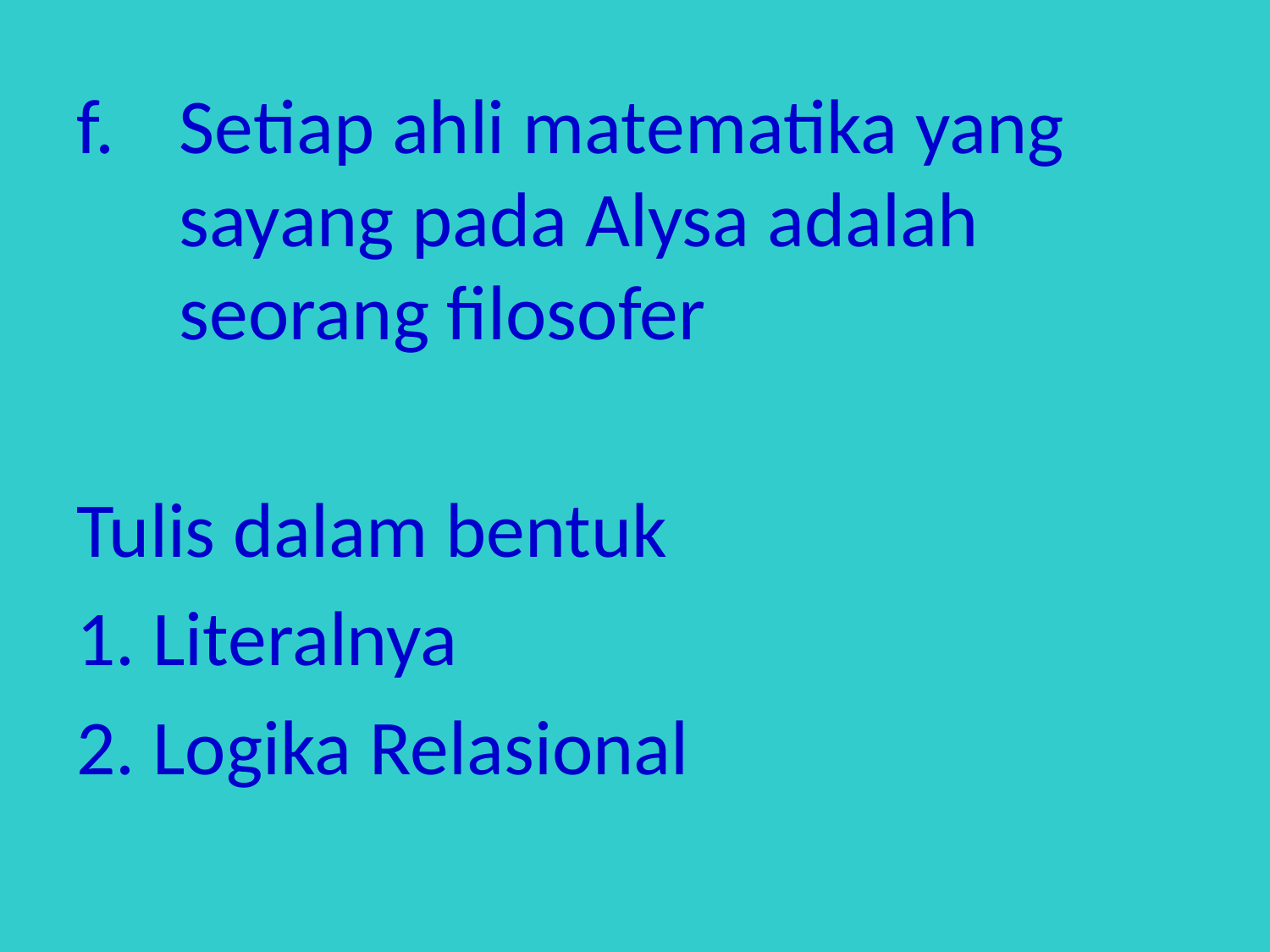

f. 	Setiap ahli matematika yang sayang pada Alysa adalah seorang filosofer

Tulis dalam bentuk
1. Literalnya
2. Logika Relasional